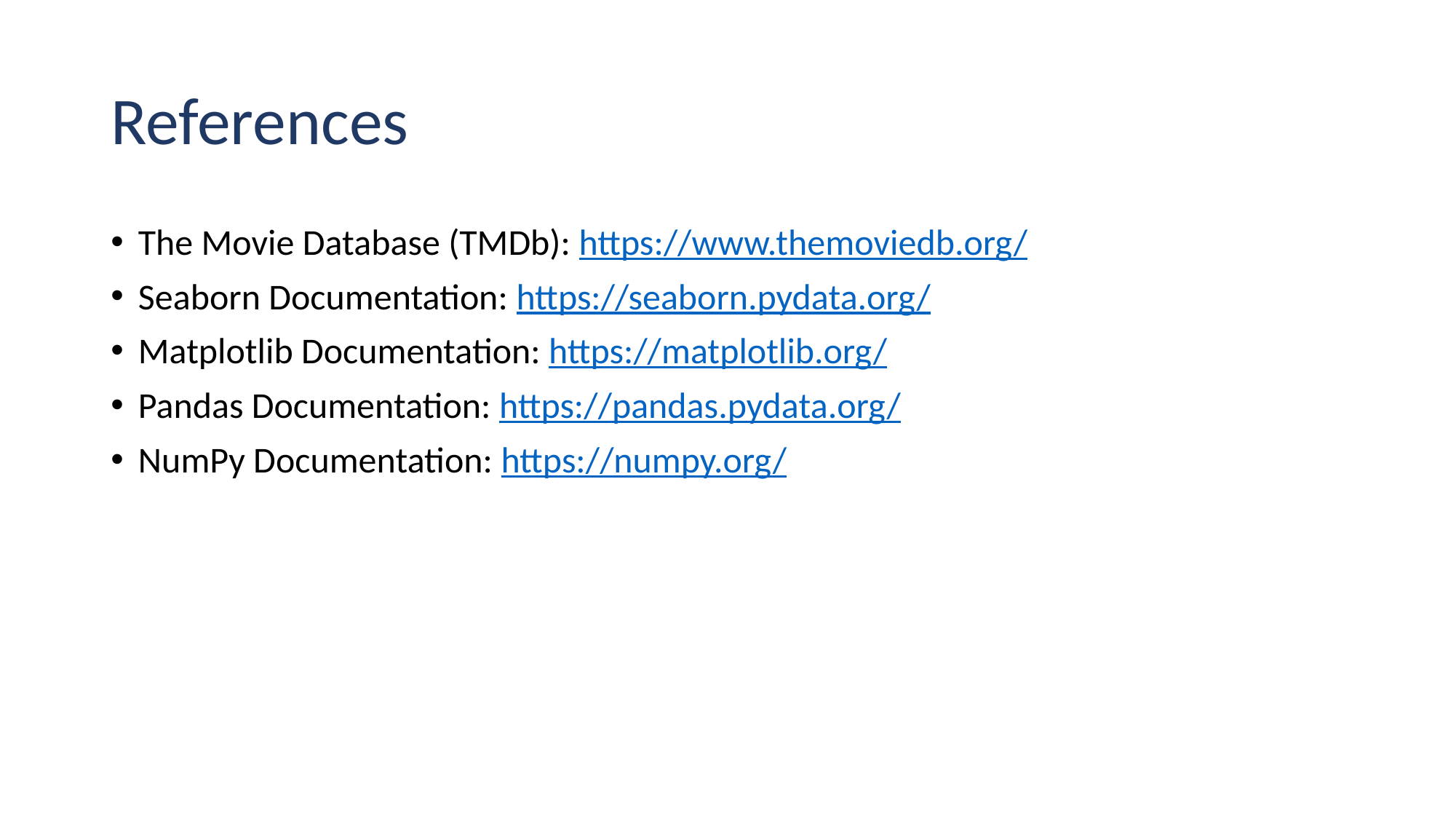

# References
The Movie Database (TMDb): https://www.themoviedb.org/
Seaborn Documentation: https://seaborn.pydata.org/
Matplotlib Documentation: https://matplotlib.org/
Pandas Documentation: https://pandas.pydata.org/
NumPy Documentation: https://numpy.org/